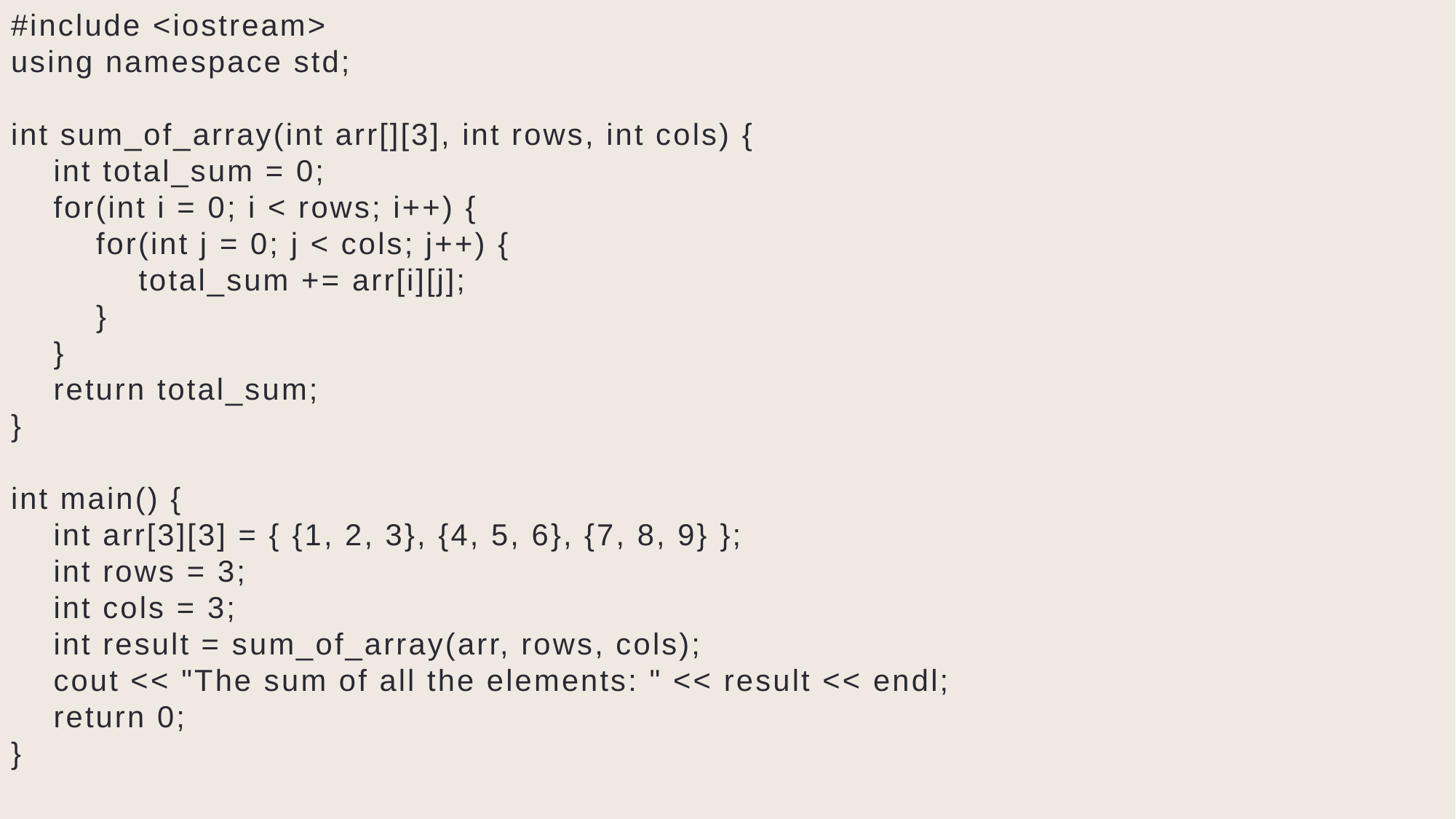

#include <iostream>
using namespace std;

int sum_of_array(int arr[][3], int rows, int cols) {
    int total_sum = 0;
    for(int i = 0; i < rows; i++) {
        for(int j = 0; j < cols; j++) {
            total_sum += arr[i][j];
        }
    }
    return total_sum;
}

int main() {
    int arr[3][3] = { {1, 2, 3}, {4, 5, 6}, {7, 8, 9} };
    int rows = 3;
    int cols = 3;
    int result = sum_of_array(arr, rows, cols);
    cout << "The sum of all the elements: " << result << endl;
    return 0;
}